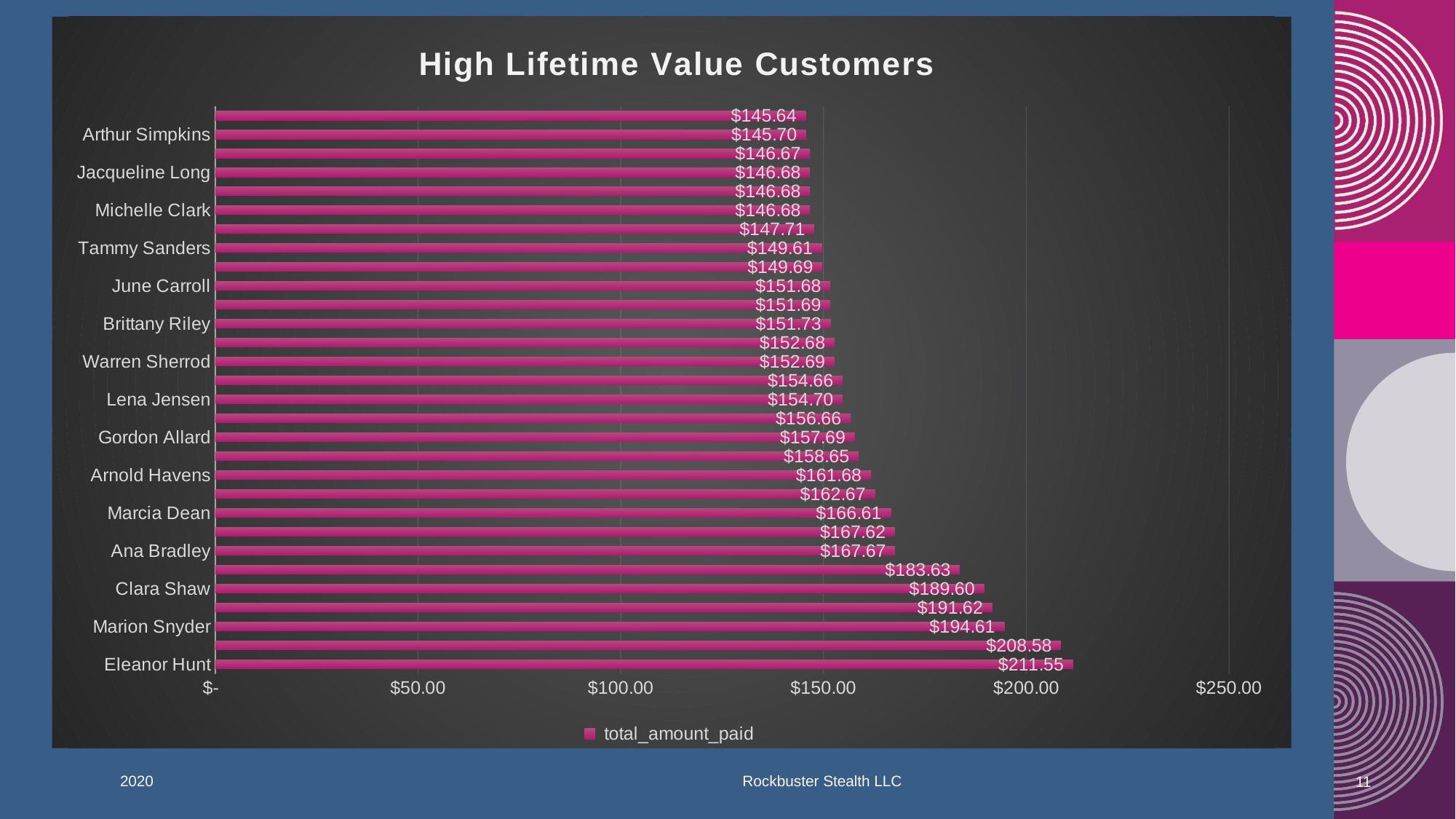

### Chart:  High Lifetime Value Customers

| Category |  total_amount_paid  |
|---|---|
| Eleanor Hunt | 211.55 |
| Karl Seal | 208.58 |
| Marion Snyder | 194.61 |
| Rhonda Kennedy | 191.62 |
| Clara Shaw | 189.6 |
| Tommy Collazo | 183.63 |
| Ana Bradley | 167.67 |
| Curtis Irby | 167.62 |
| Marcia Dean | 166.61 |
| Mike Way | 162.67 |
| Arnold Havens | 161.68 |
| Wesley Bull | 158.65 |
| Gordon Allard | 157.69 |
| Louis Leone | 156.66 |
| Lena Jensen | 154.7 |
| Tim Cary | 154.66 |
| Warren Sherrod | 152.69 |
| Steve Mackenzie | 152.68 |
| Brittany Riley | 151.73 |
| Guy Brownlee | 151.69 |
| June Carroll | 151.68 |
| Neil Renner | 149.69 |
| Tammy Sanders | 149.61 |
| Tonya Chapman | 147.71 |
| Michelle Clark | 146.68 |
| Jessica Hall | 146.68 |
| Jacqueline Long | 146.68 |
| Stacey Montgomery | 146.67 |
| Arthur Simpkins | 145.7 |
| Brandon Huey | 145.64 |
Rockbuster Stealth LLC
2020
11